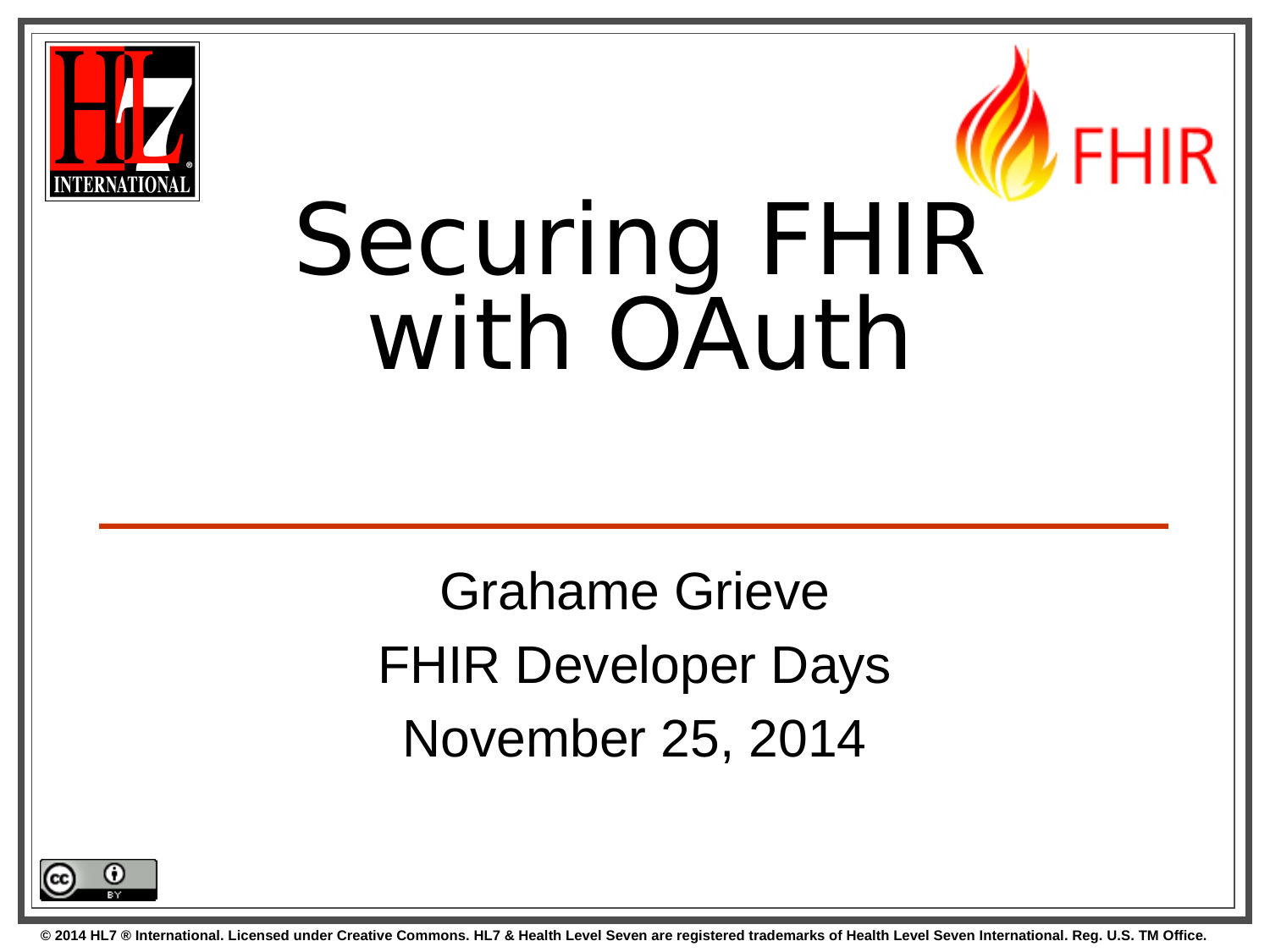

# Securing FHIR with OAuth
Grahame Grieve
FHIR Developer Days
November 25, 2014